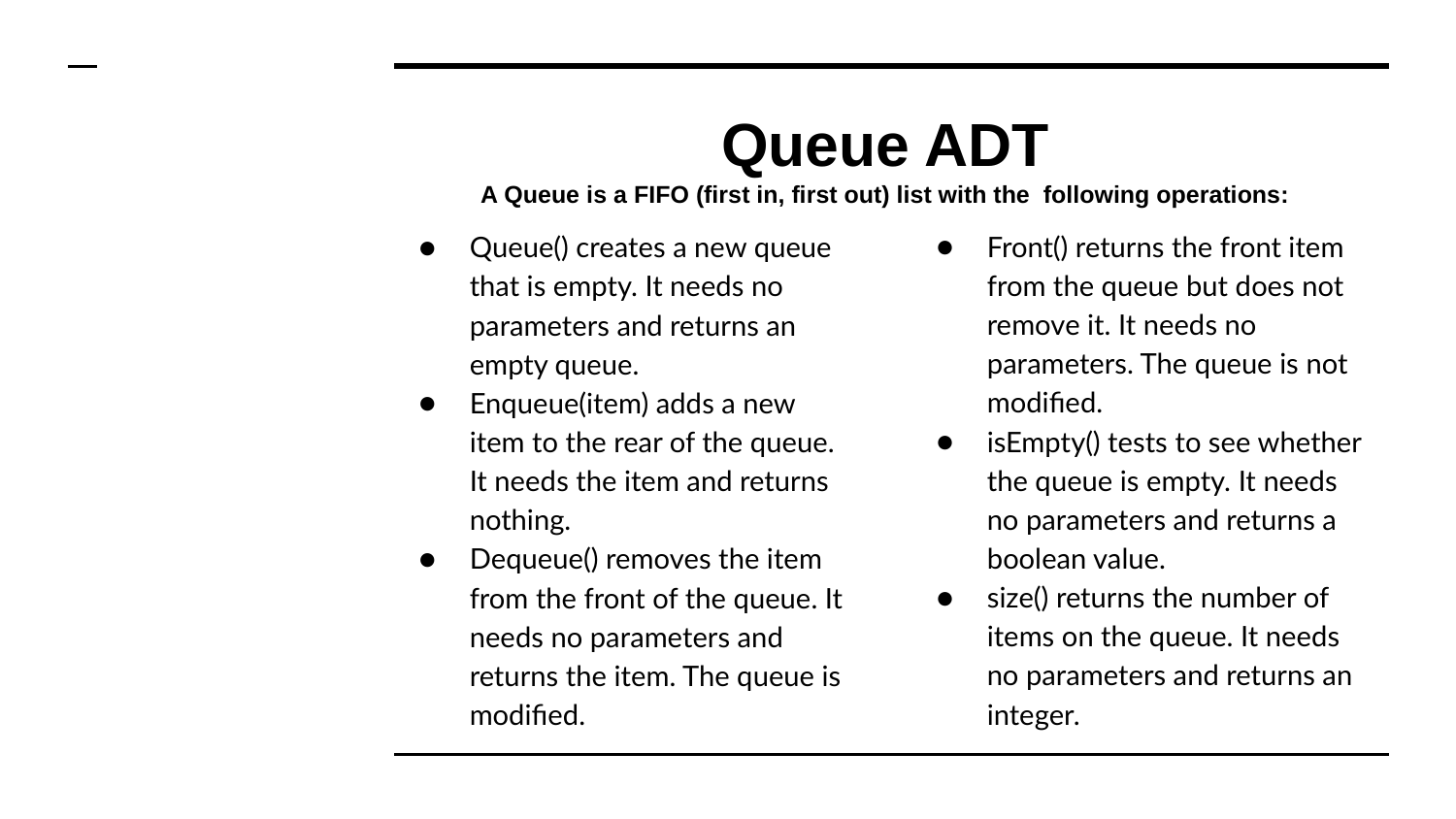

# Queue ADT A Queue is a FIFO (first in, first out) list with the  following operations:

Queue() creates a new queue that is empty. It needs no parameters and returns an empty queue.
Enqueue(item) adds a new item to the rear of the queue. It needs the item and returns nothing.
Dequeue() removes the item from the front of the queue. It needs no parameters and returns the item. The queue is modified.

Front() returns the front item from the queue but does not remove it. It needs no parameters. The queue is not modified.
isEmpty() tests to see whether the queue is empty. It needs no parameters and returns a boolean value.
size() returns the number of items on the queue. It needs no parameters and returns an integer.